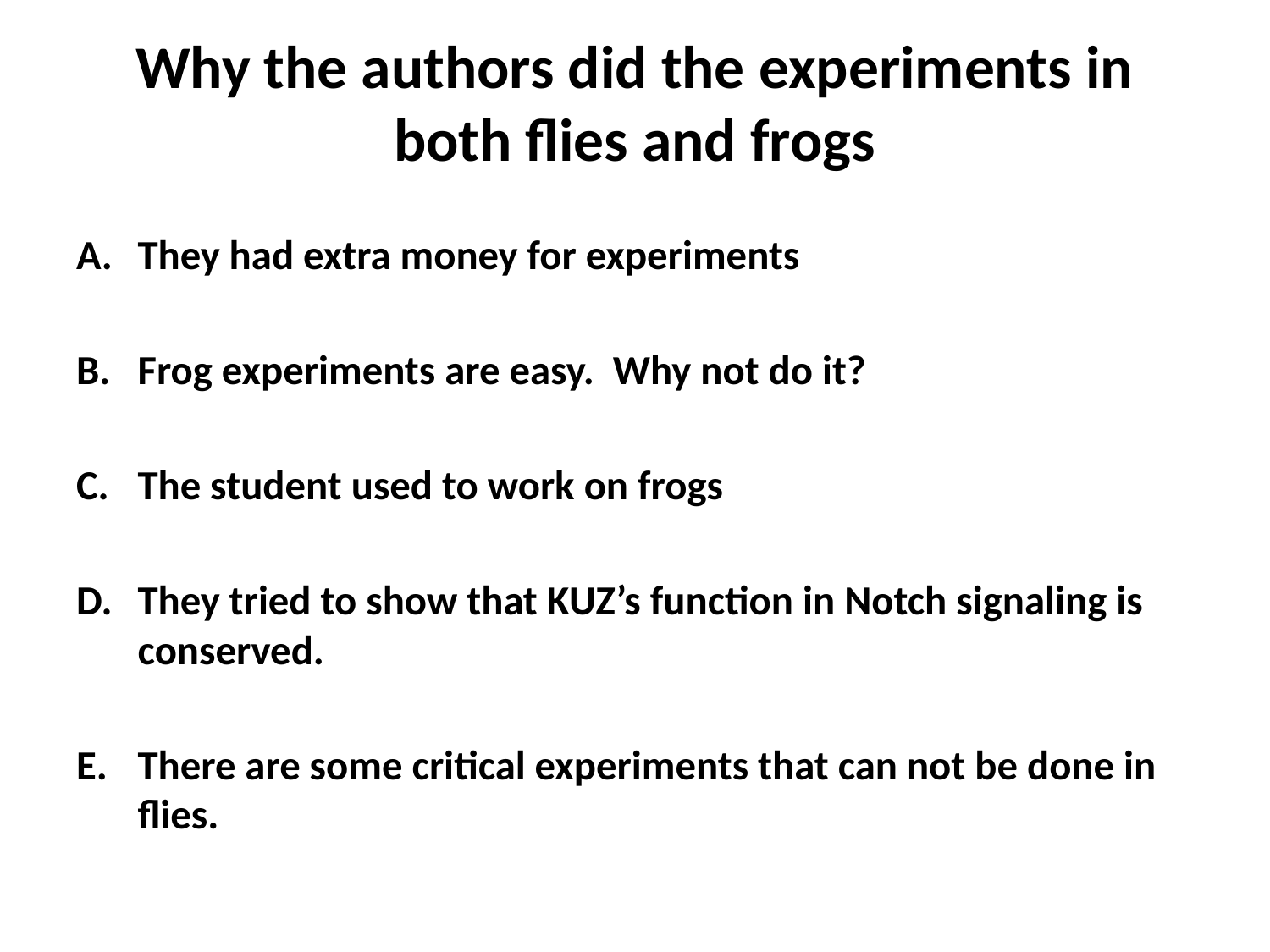

# Why the authors did the experiments in both flies and frogs
They had extra money for experiments

Frog experiments are easy.  Why not do it?

The student used to work on frogs

They tried to show that KUZ’s function in Notch signaling is conserved.

There are some critical experiments that can not be done in flies.